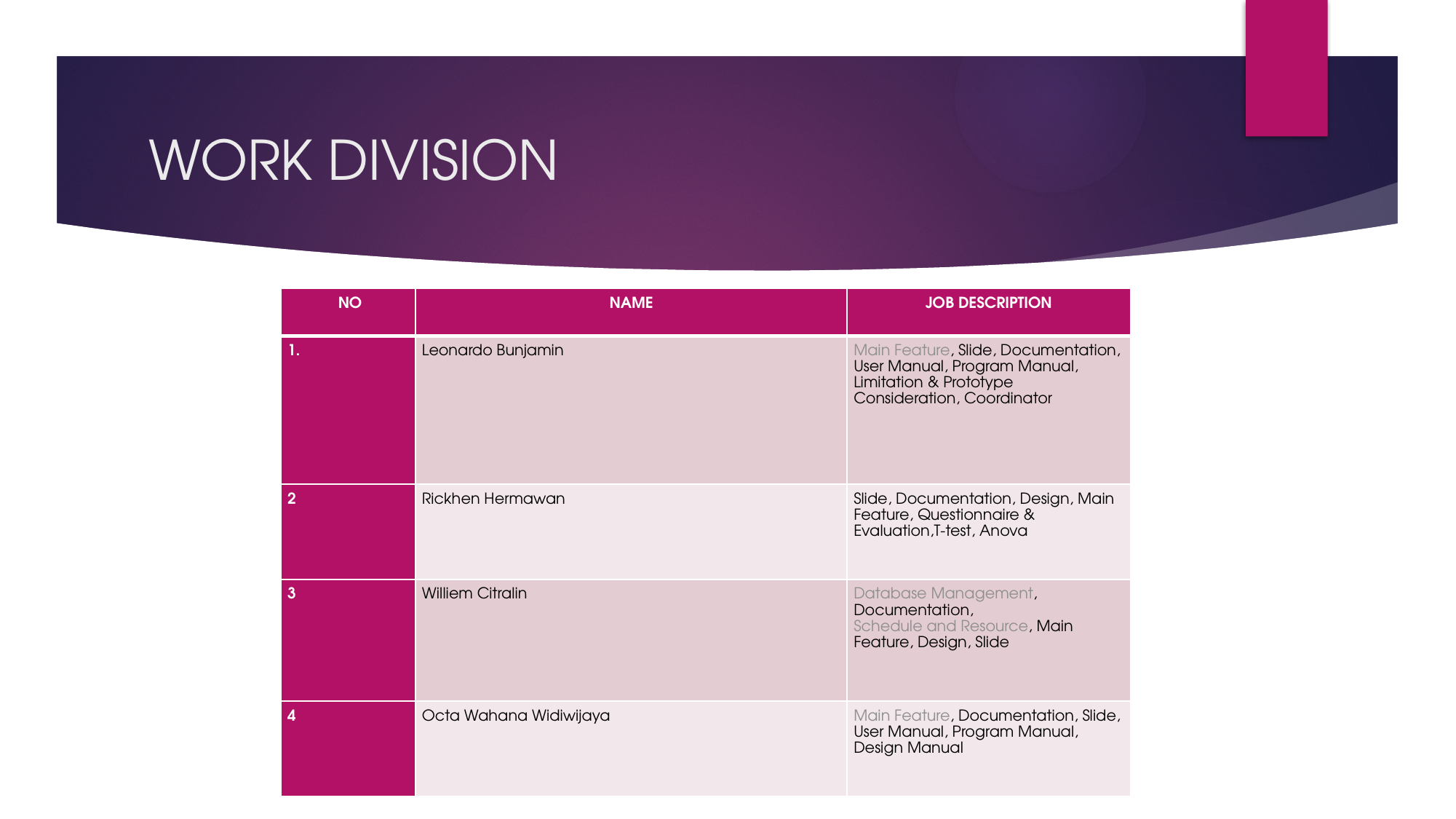

# WORK DIVISION
| NO | NAME | JOB DESCRIPTION |
| --- | --- | --- |
| 1. | Leonardo Bunjamin | Main Feature, Slide, Documentation, User Manual, Program Manual, Limitation & Prototype Consideration, Coordinator |
| 2 | Rickhen Hermawan | Slide, Documentation, Design, Main Feature, Questionnaire & Evaluation,T-test, Anova |
| 3 | Williem Citralin | Database Management, Documentation, Schedule and Resource, Main Feature, Design, Slide |
| 4 | Octa Wahana Widiwijaya | Main Feature, Documentation, Slide, User Manual, Program Manual, Design Manual |